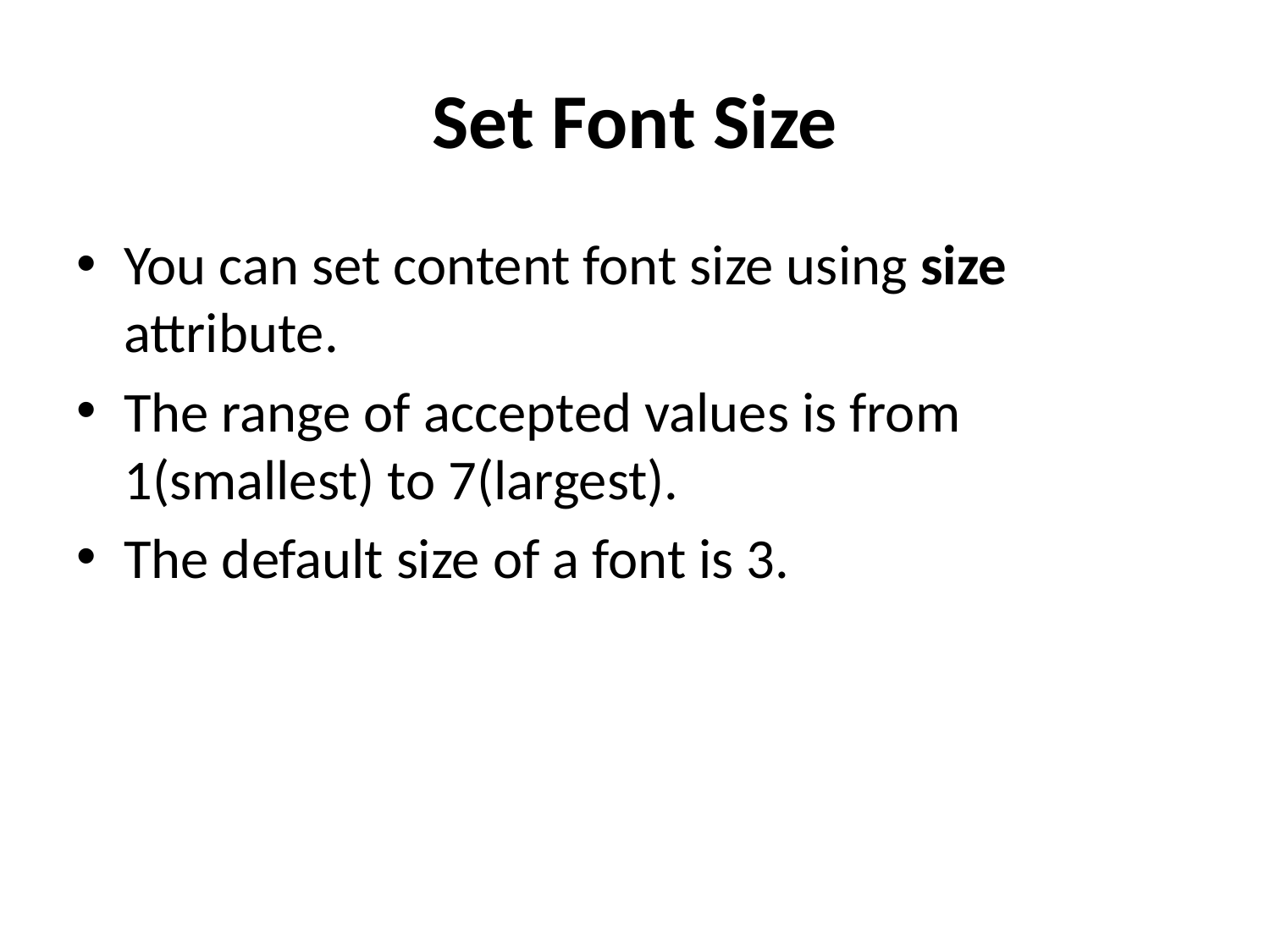

# Set Font Size
You can set content font size using size attribute.
The range of accepted values is from 1(smallest) to 7(largest).
The default size of a font is 3.